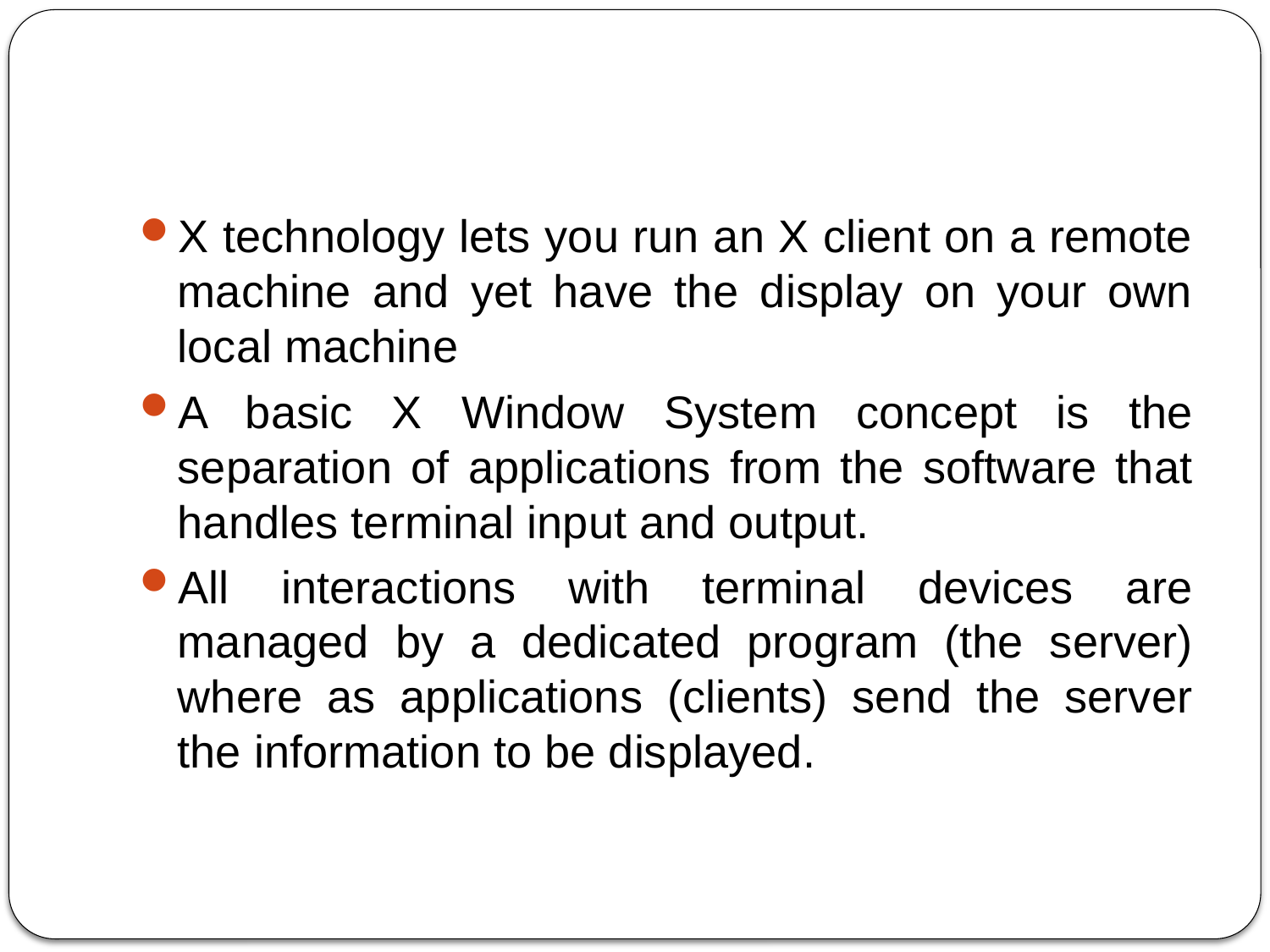

#
X technology lets you run an X client on a remote machine and yet have the display on your own local machine
A basic X Window System concept is the separation of applications from the software that handles terminal input and output.
All interactions with terminal devices are managed by a dedicated program (the server) where as applications (clients) send the server the information to be displayed.